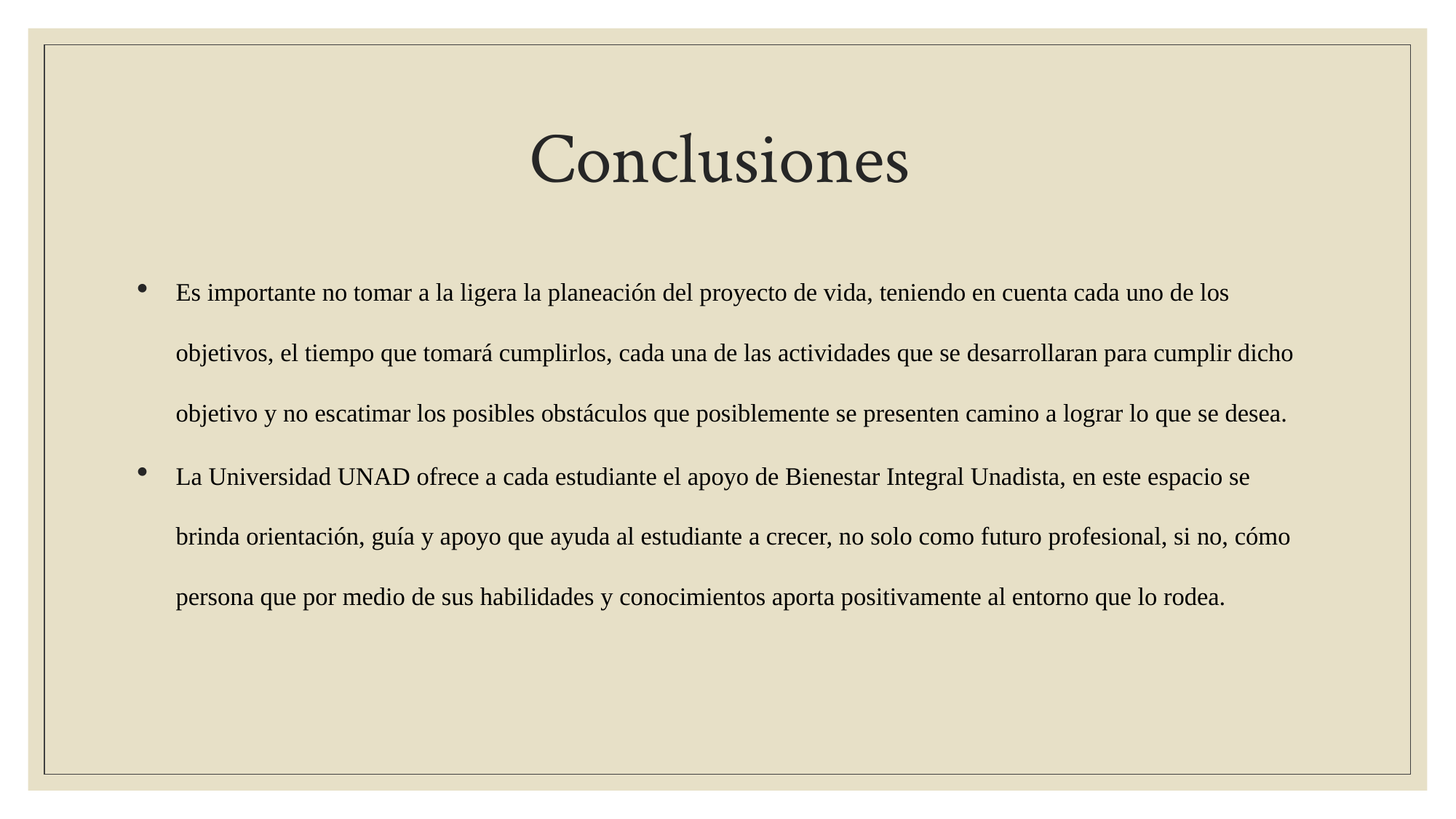

# Conclusiones
Es importante no tomar a la ligera la planeación del proyecto de vida, teniendo en cuenta cada uno de los objetivos, el tiempo que tomará cumplirlos, cada una de las actividades que se desarrollaran para cumplir dicho objetivo y no escatimar los posibles obstáculos que posiblemente se presenten camino a lograr lo que se desea.
La Universidad UNAD ofrece a cada estudiante el apoyo de Bienestar Integral Unadista, en este espacio se brinda orientación, guía y apoyo que ayuda al estudiante a crecer, no solo como futuro profesional, si no, cómo persona que por medio de sus habilidades y conocimientos aporta positivamente al entorno que lo rodea.